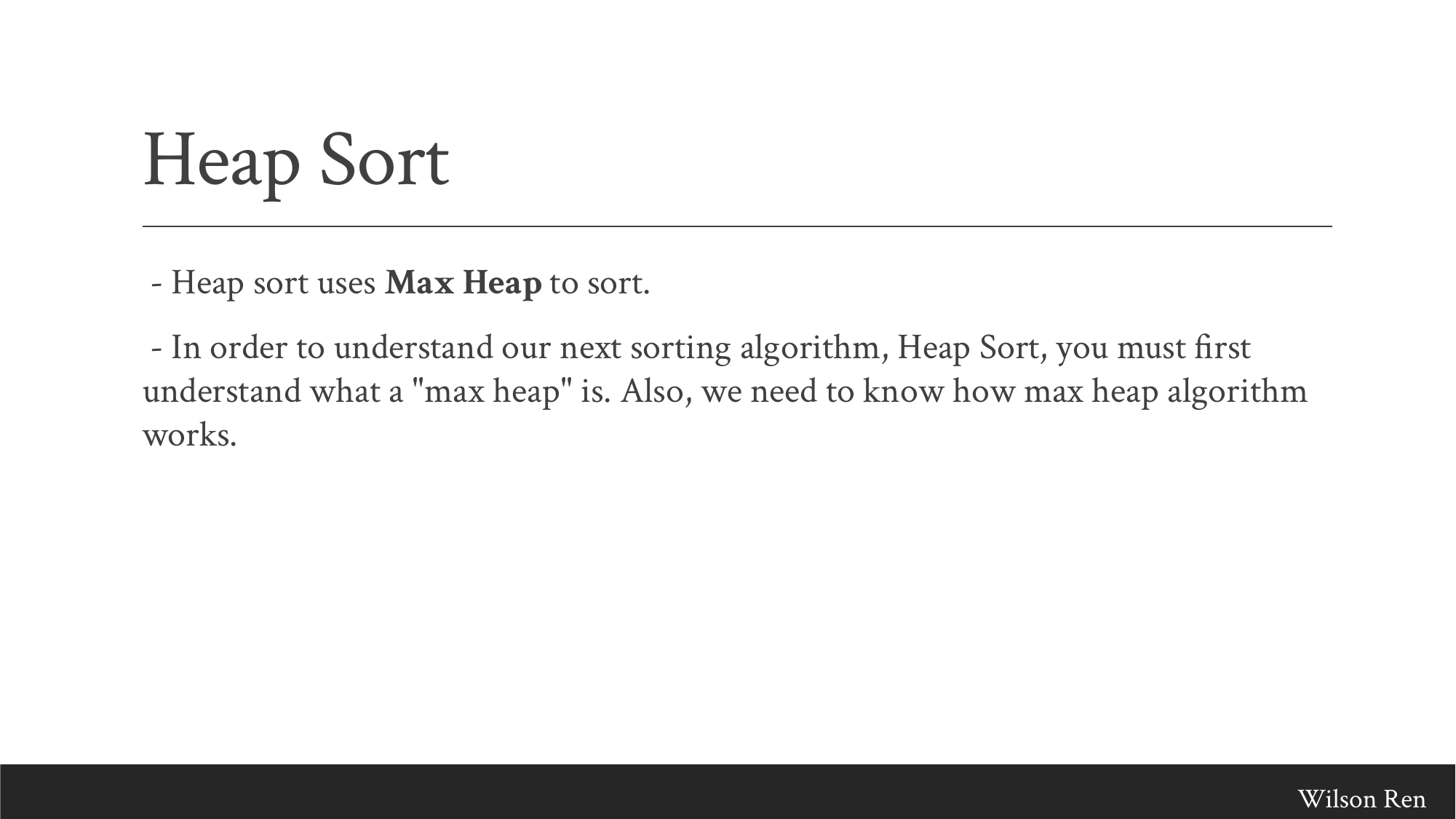

# Heap Sort
 - Heap sort uses Max Heap to sort.
 - In order to understand our next sorting algorithm, Heap Sort, you must first understand what a "max heap" is. Also, we need to know how max heap algorithm works.
Wilson Ren